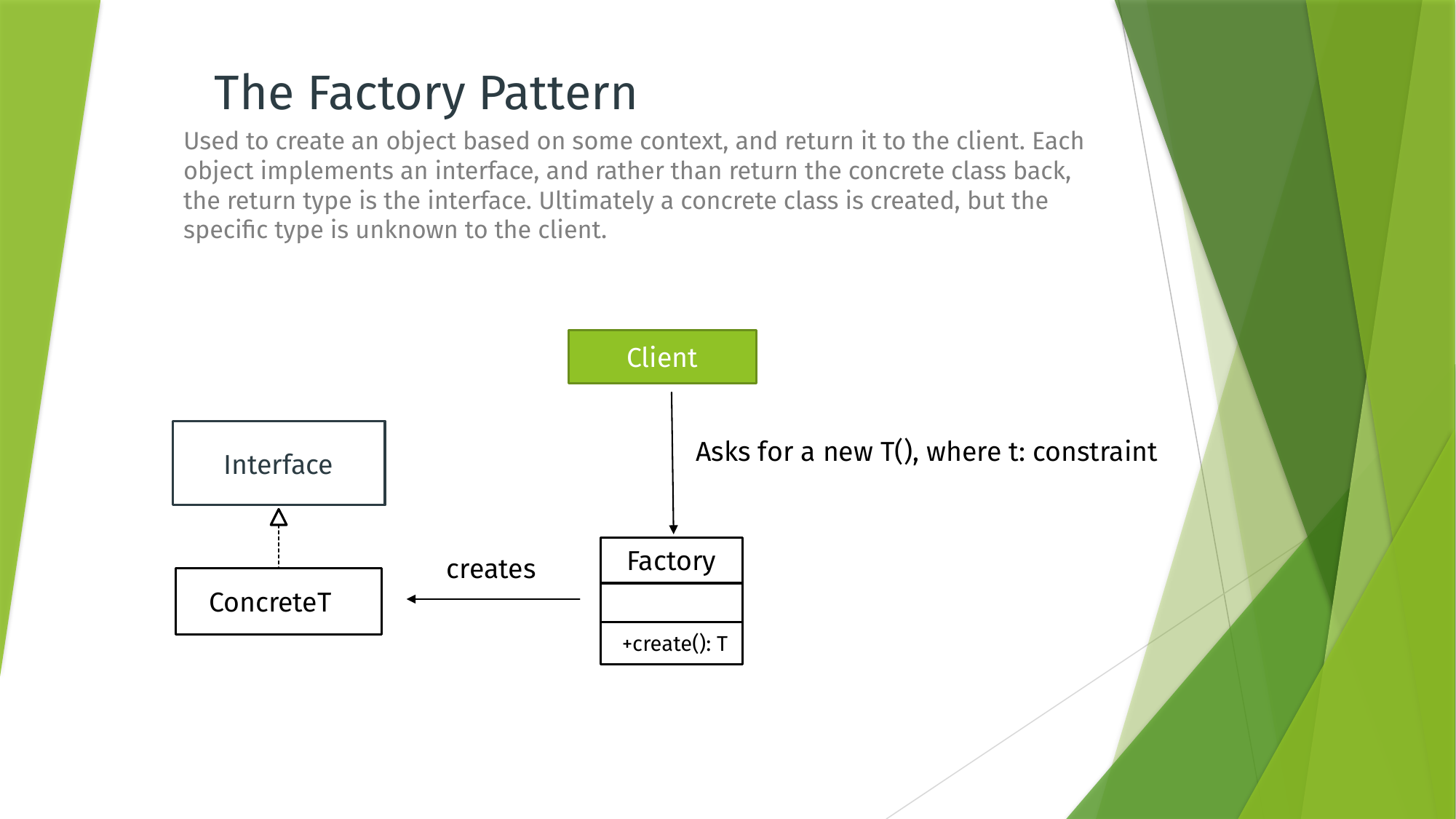

The Factory Pattern
Used to create an object based on some context, and return it to the client. Each object implements an interface, and rather than return the concrete class back, the return type is the interface. Ultimately a concrete class is created, but the specific type is unknown to the client.
Client
Interface
Asks for a new T(), where t: constraint

Factory
creates

ConcreteT

+create(): T